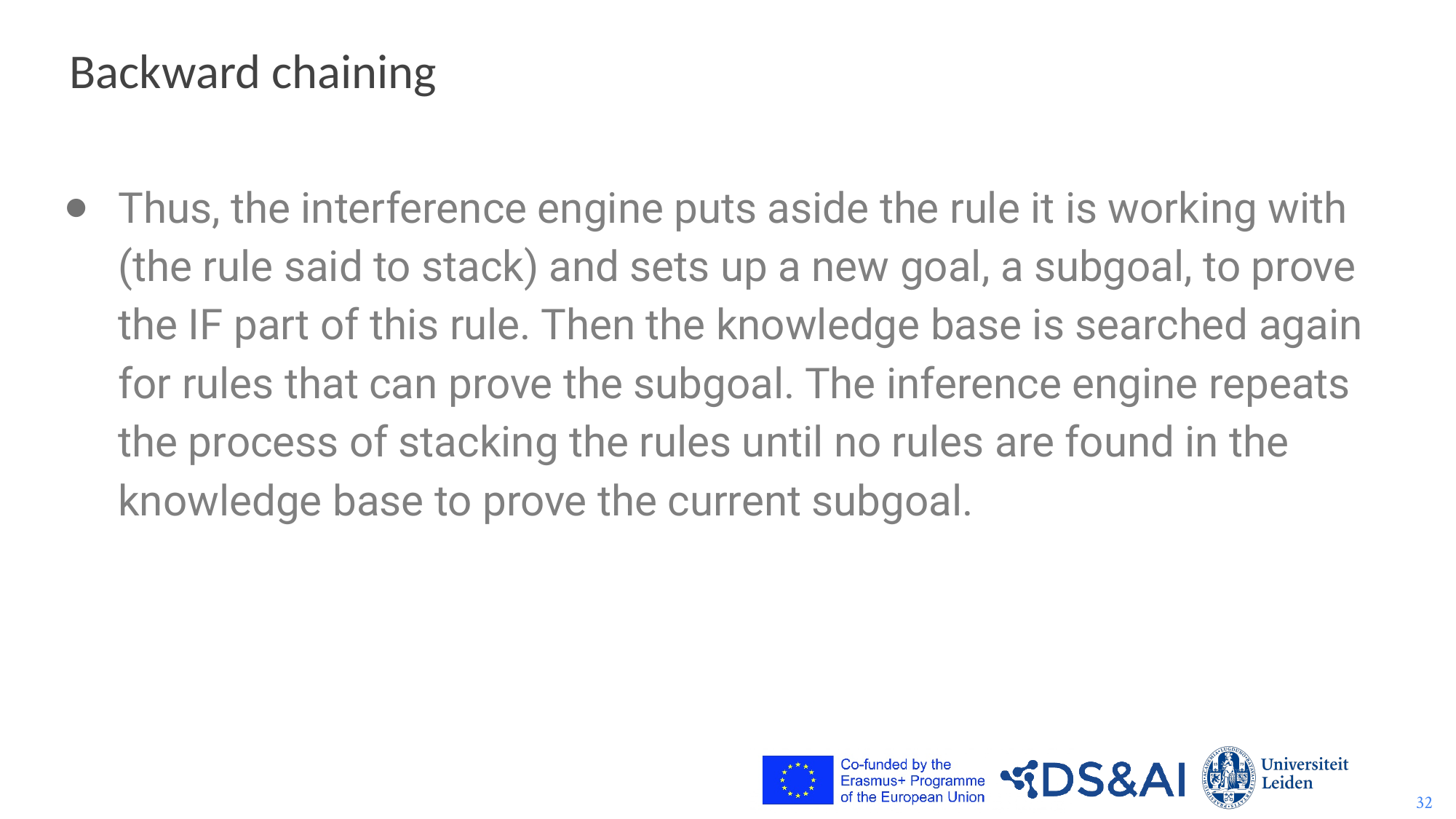

# Backward chaining
Thus, the interference engine puts aside the rule it is working with (the rule said to stack) and sets up a new goal, a subgoal, to prove the IF part of this rule. Then the knowledge base is searched again for rules that can prove the subgoal. The inference engine repeats the process of stacking the rules until no rules are found in the knowledge base to prove the current subgoal.
32